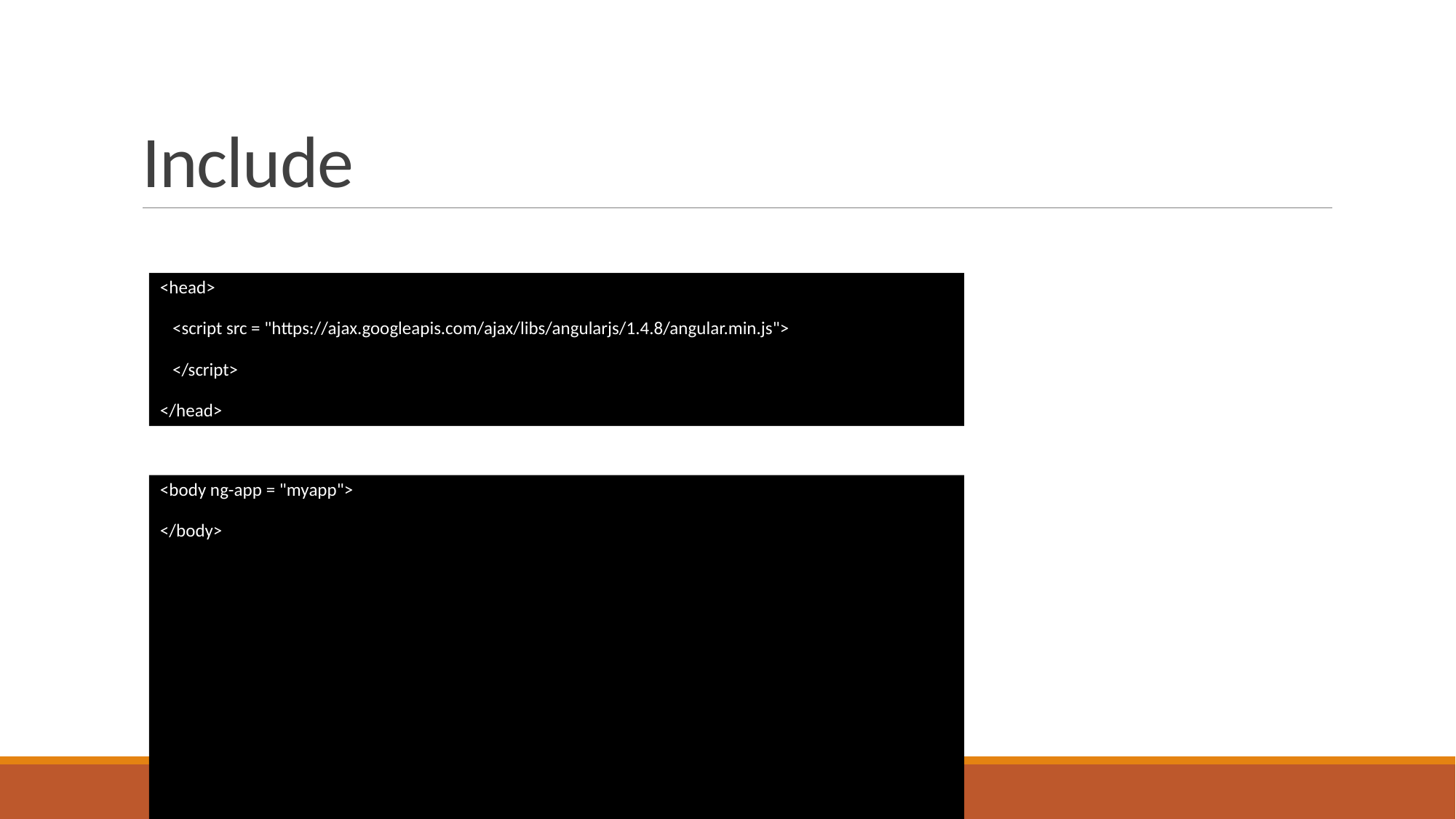

# Include
<head>
   <script src = "https://ajax.googleapis.com/ajax/libs/angularjs/1.4.8/angular.min.js">
   </script>
</head>
<body ng-app = "myapp">
</body>